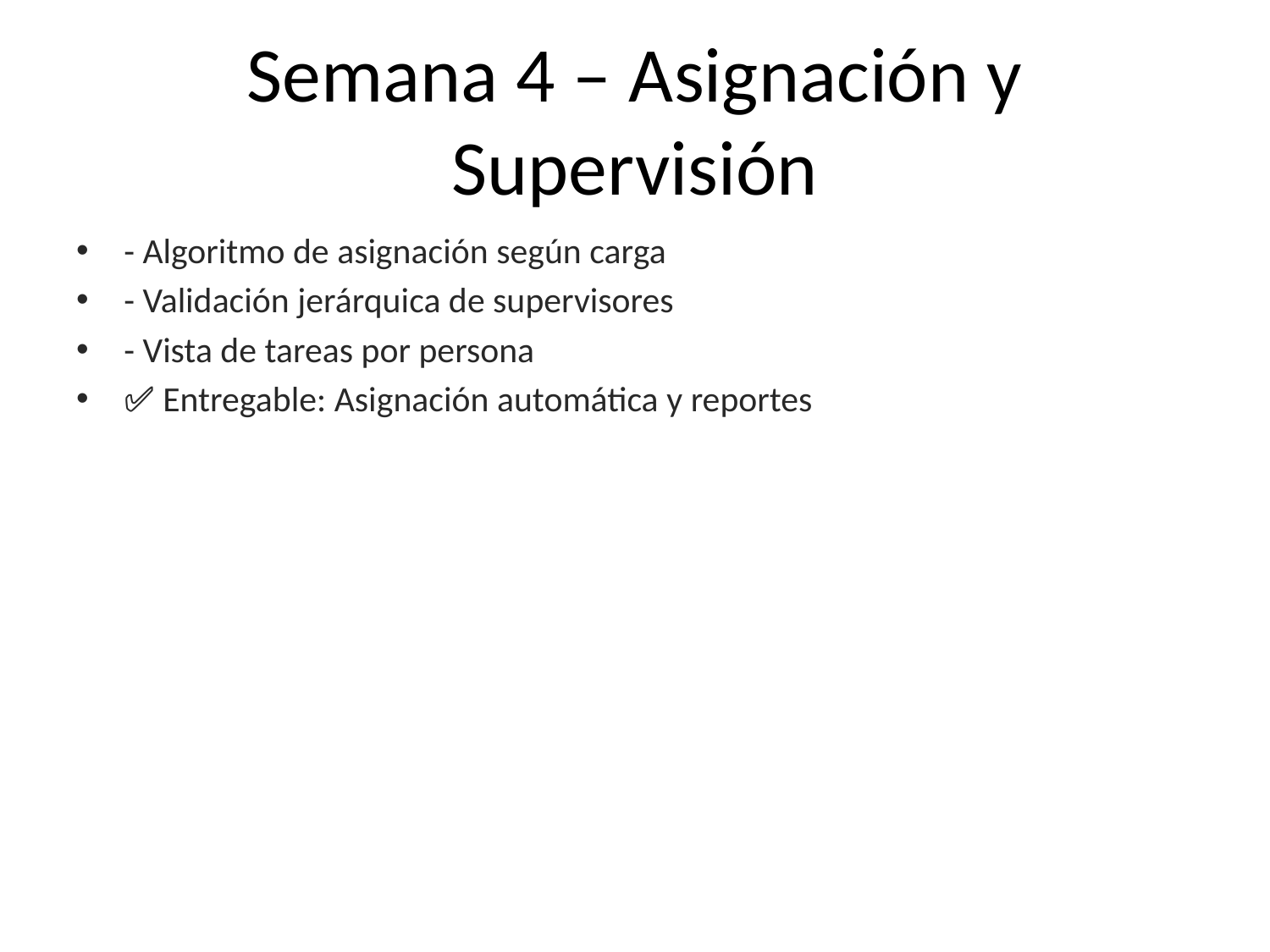

# Semana 4 – Asignación y Supervisión
- Algoritmo de asignación según carga
- Validación jerárquica de supervisores
- Vista de tareas por persona
✅ Entregable: Asignación automática y reportes